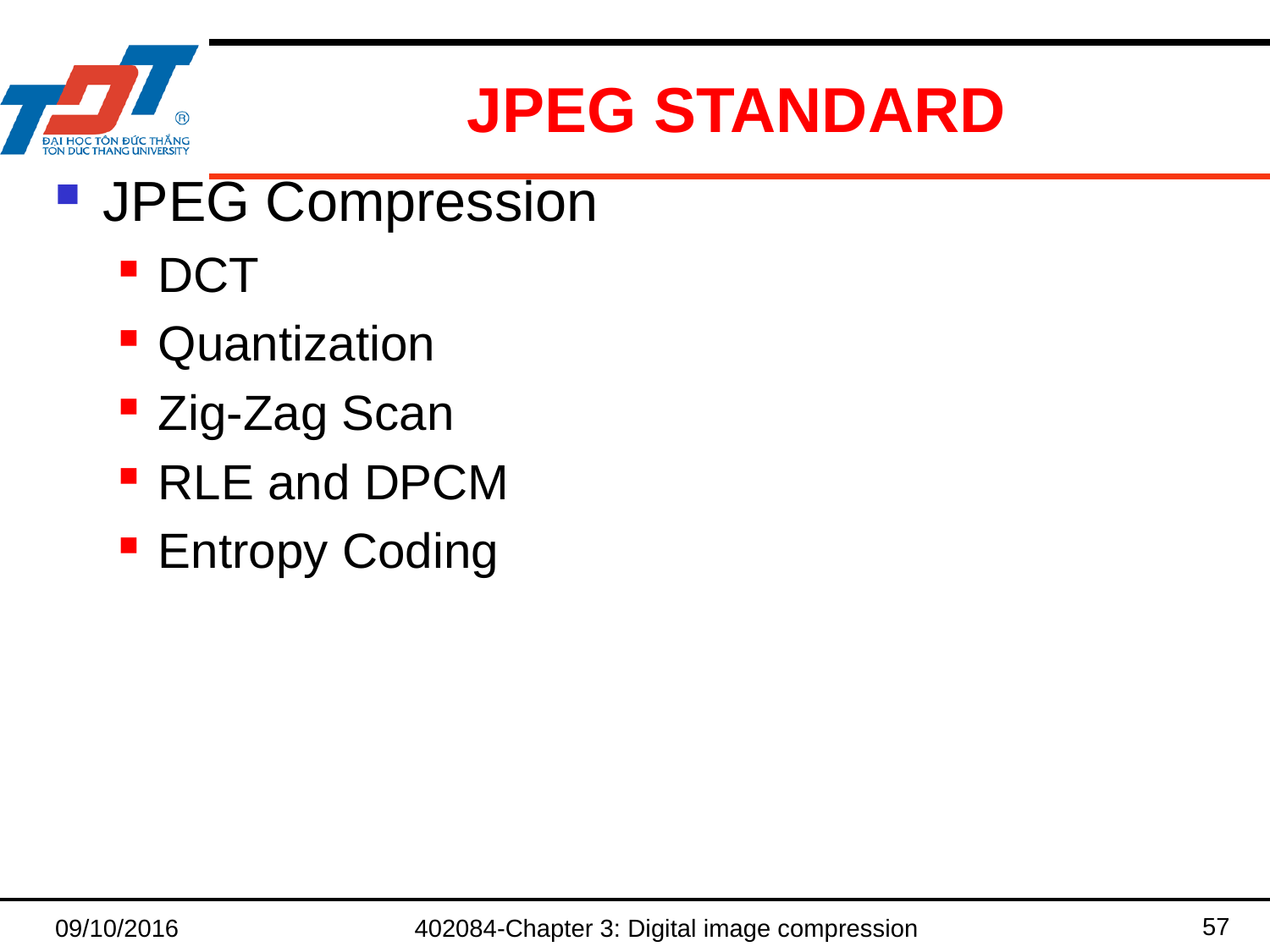

# JPEG STANDARD
JPEG Compression
DCT
Quantization
Zig-Zag Scan
RLE and DPCM
Entropy Coding

57
09/10/2016
402084-Chapter 3: Digital image compression